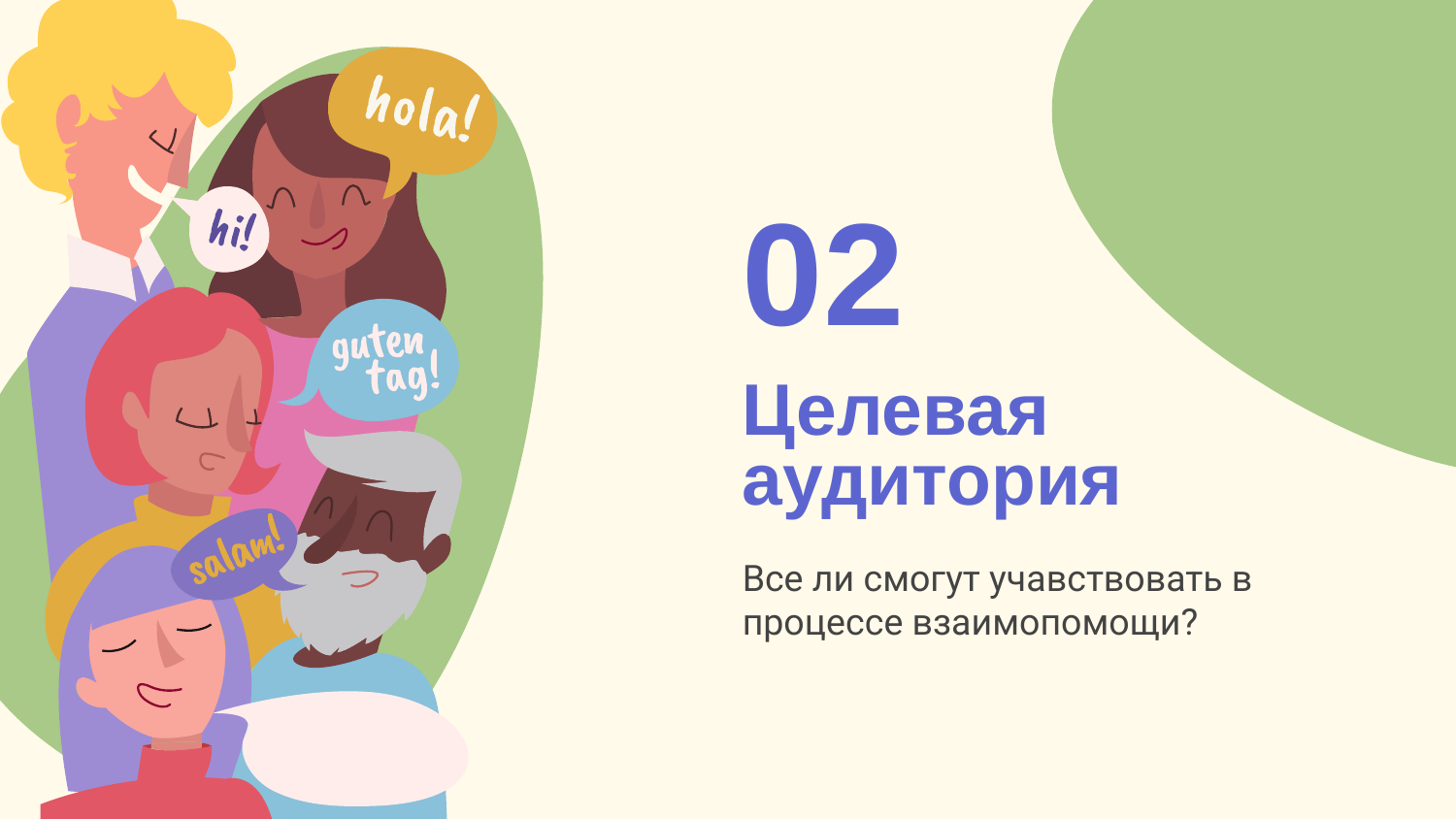

02
Целевая аудитория

Все ли смогут учавствовать в процессе взаимопомощи?